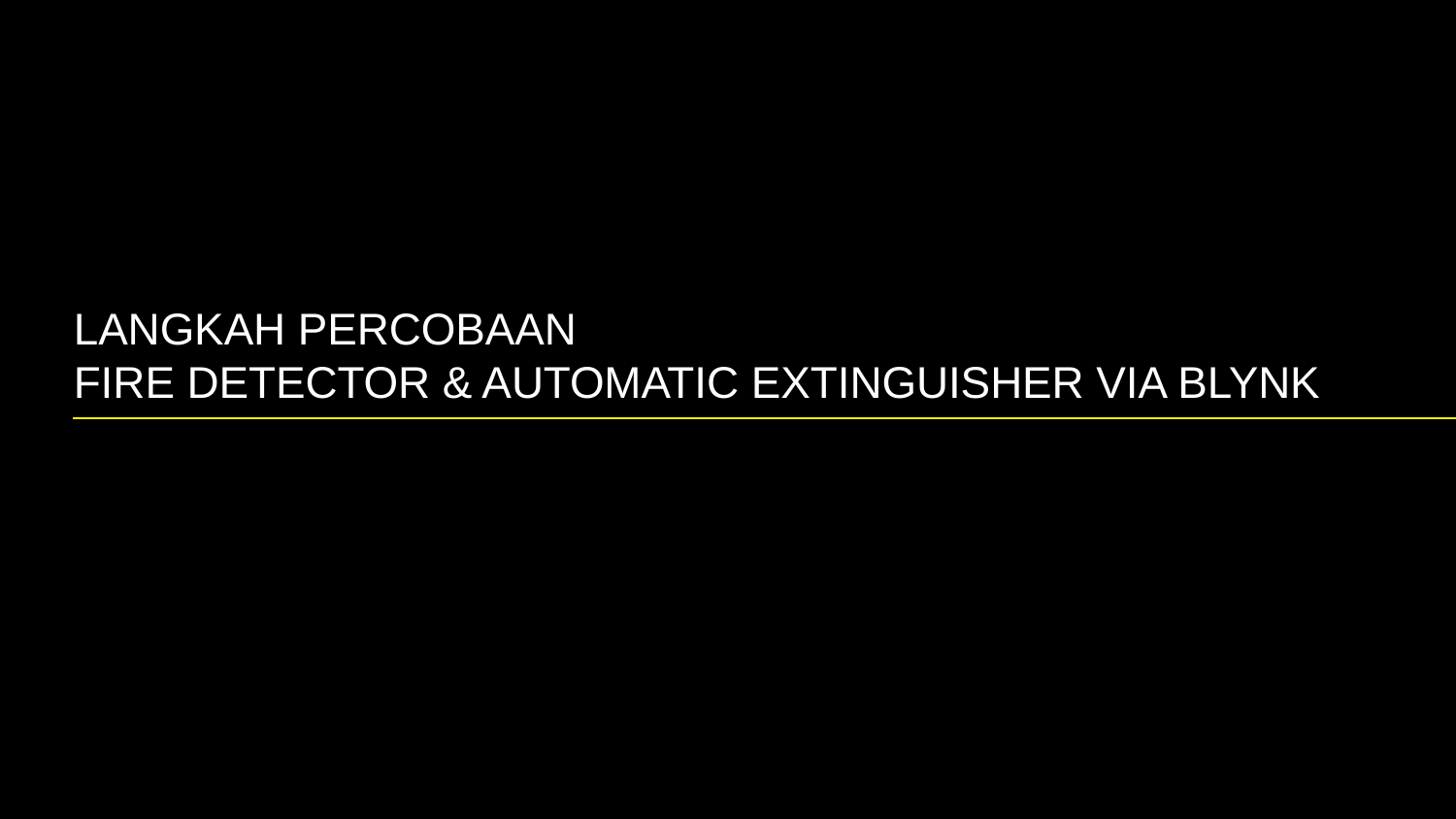

LANGKAH PERCOBAAN
FIRE DETECTOR & AUTOMATIC EXTINGUISHER VIA BLYNK